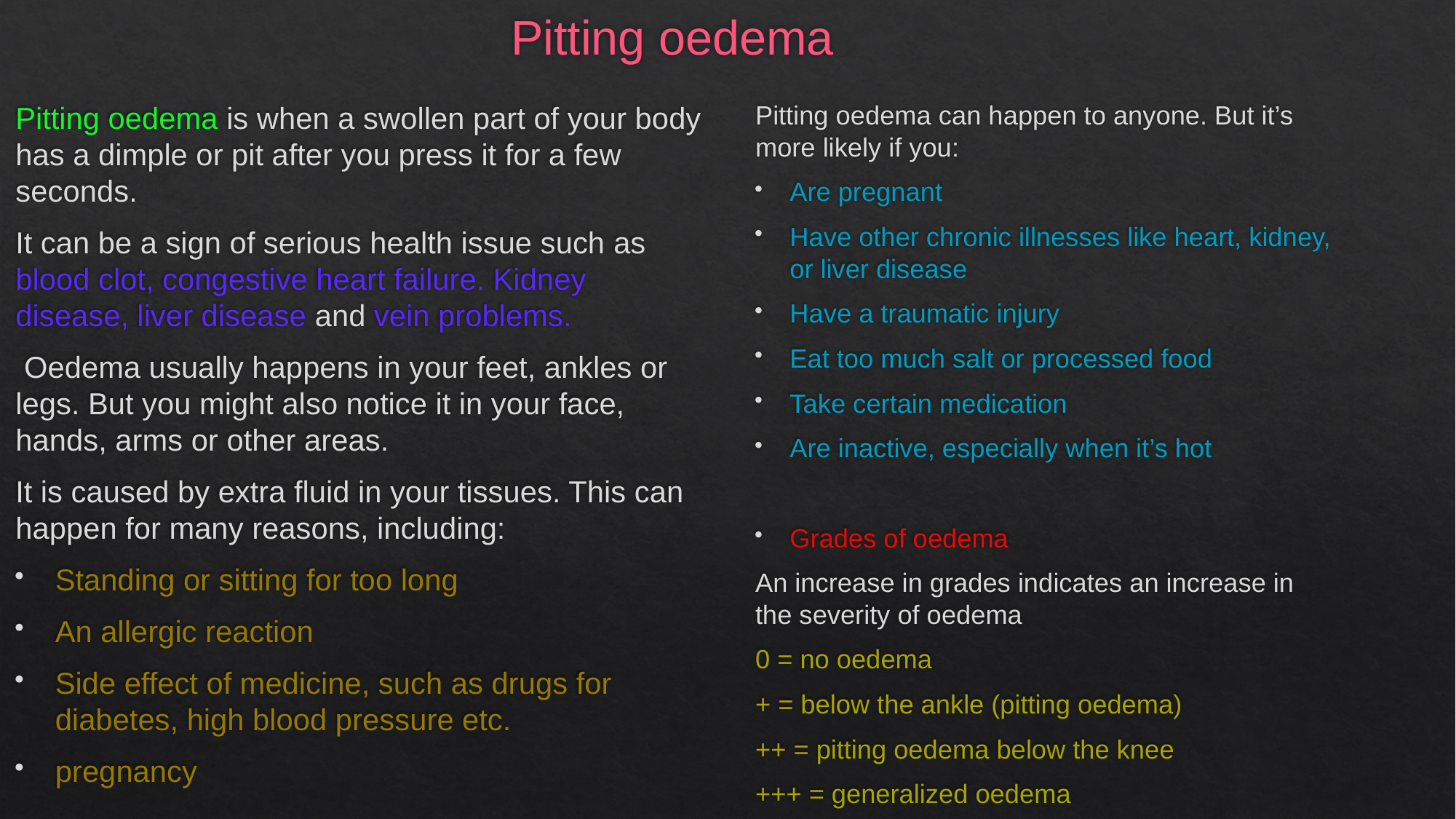

# Pitting oedema
Pitting oedema is when a swollen part of your body has a dimple or pit after you press it for a few seconds.
It can be a sign of serious health issue such as blood clot, congestive heart failure. Kidney disease, liver disease and vein problems.
 Oedema usually happens in your feet, ankles or legs. But you might also notice it in your face, hands, arms or other areas.
It is caused by extra fluid in your tissues. This can happen for many reasons, including:
Standing or sitting for too long
An allergic reaction
Side effect of medicine, such as drugs for diabetes, high blood pressure etc.
pregnancy

Pitting oedema can happen to anyone. But it’s more likely if you:
Are pregnant
Have other chronic illnesses like heart, kidney, or liver disease
Have a traumatic injury
Eat too much salt or processed food
Take certain medication
Are inactive, especially when it’s hot

Grades of oedema
An increase in grades indicates an increase in the severity of oedema
0 = no oedema
+ = below the ankle (pitting oedema)
++ = pitting oedema below the knee
+++ = generalized oedema